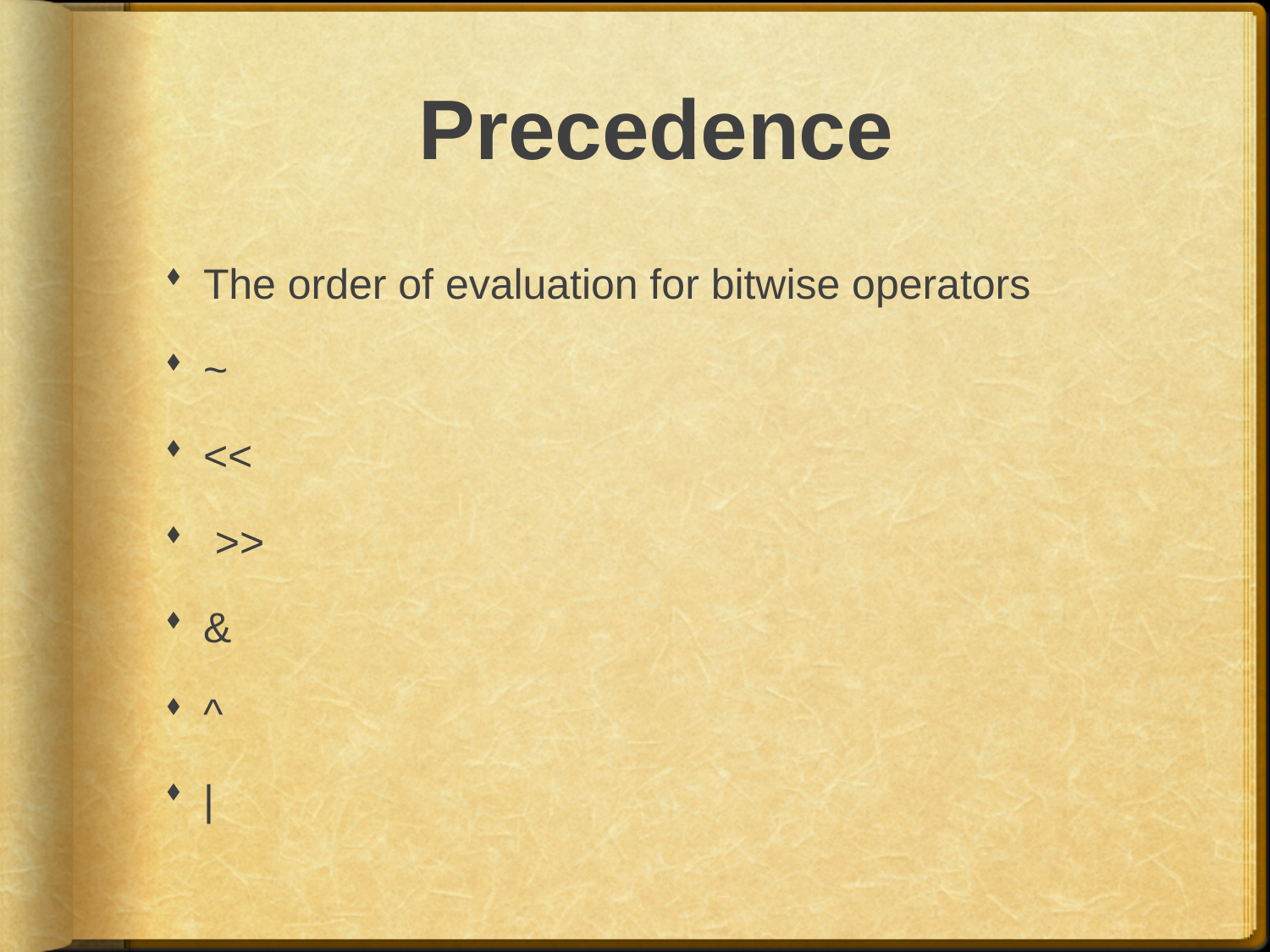

# Precedence
The order of evaluation for bitwise operators
~
<<
 >>
&
^
|